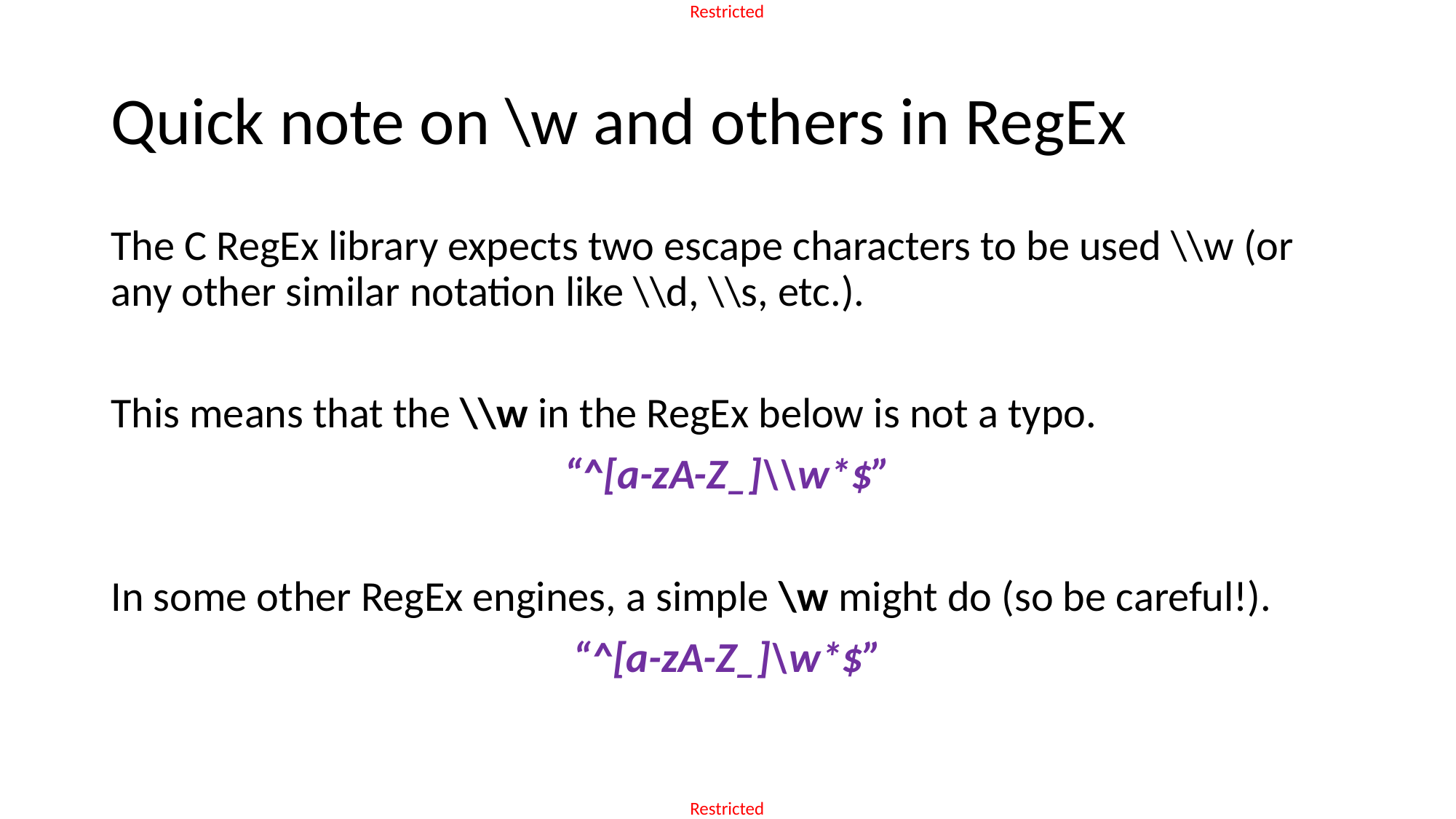

# Quick note on \w and others in RegEx
The C RegEx library expects two escape characters to be used \\w (or any other similar notation like \\d, \\s, etc.).

This means that the \\w in the RegEx below is not a typo.
“^[a-zA-Z_]\\w*$”

In some other RegEx engines, a simple \w might do (so be careful!).
“^[a-zA-Z_]\w*$”